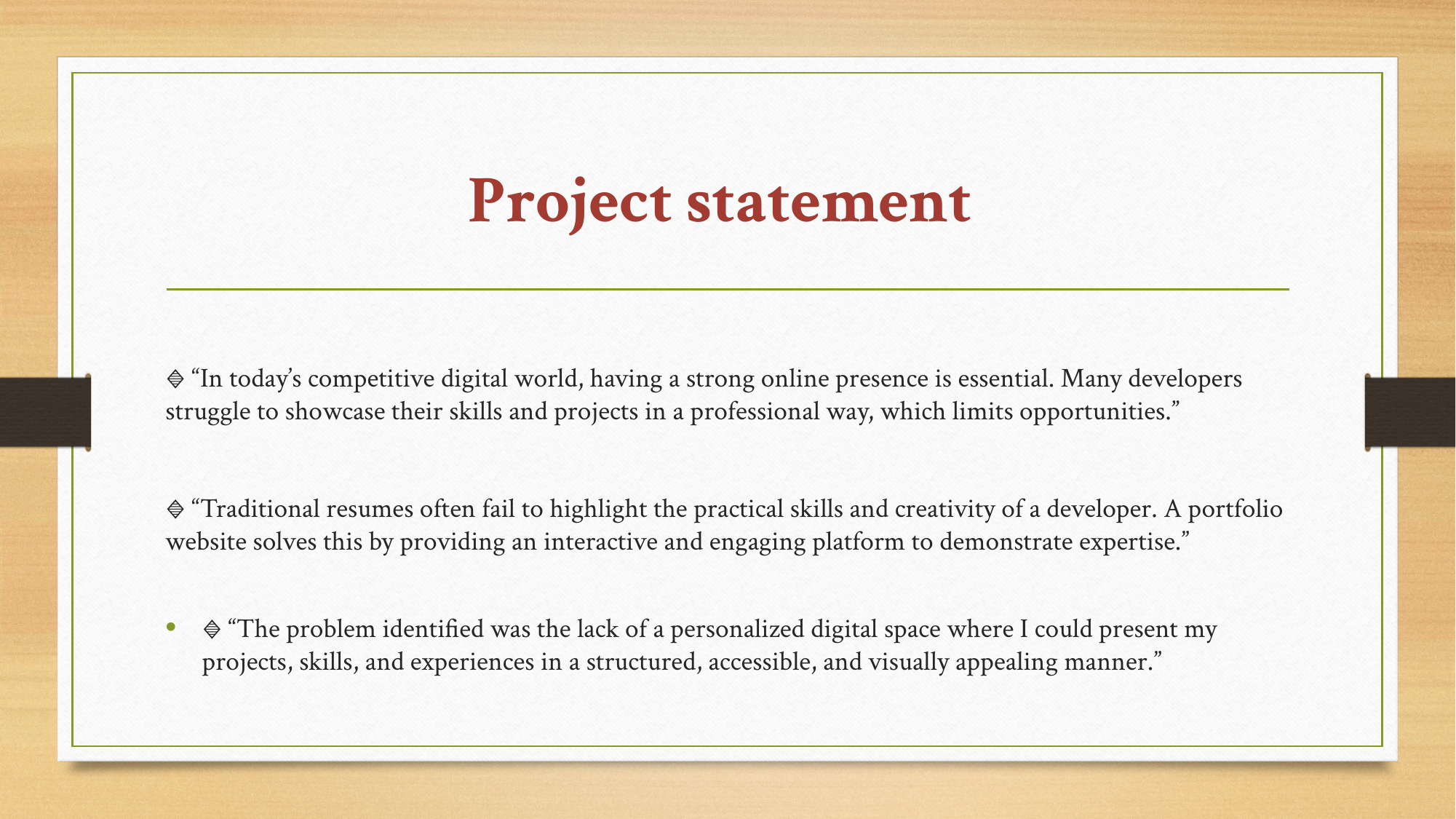

# Project statement

🔹 “In today’s competitive digital world, having a strong online presence is essential. Many developers struggle to showcase their skills and projects in a professional way, which limits opportunities.”

🔹 “Traditional resumes often fail to highlight the practical skills and creativity of a developer. A portfolio website solves this by providing an interactive and engaging platform to demonstrate expertise.”

🔹 “The problem identified was the lack of a personalized digital space where I could present my projects, skills, and experiences in a structured, accessible, and visually appealing manner.”